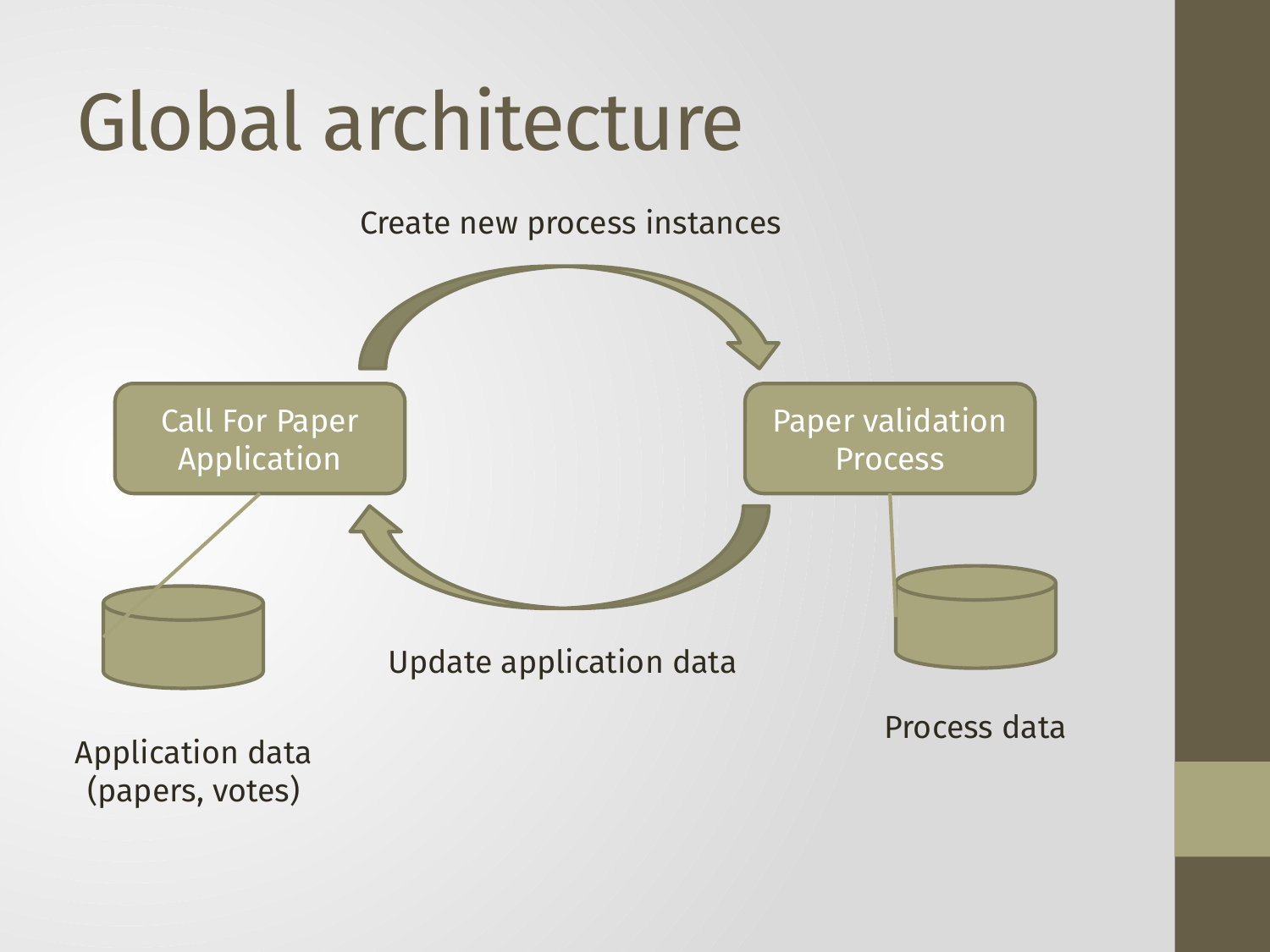

# Global architecture
Create new process instances

Call For Paper Application
Paper validation Process

Update application data
Process data
Application data
(papers, votes)